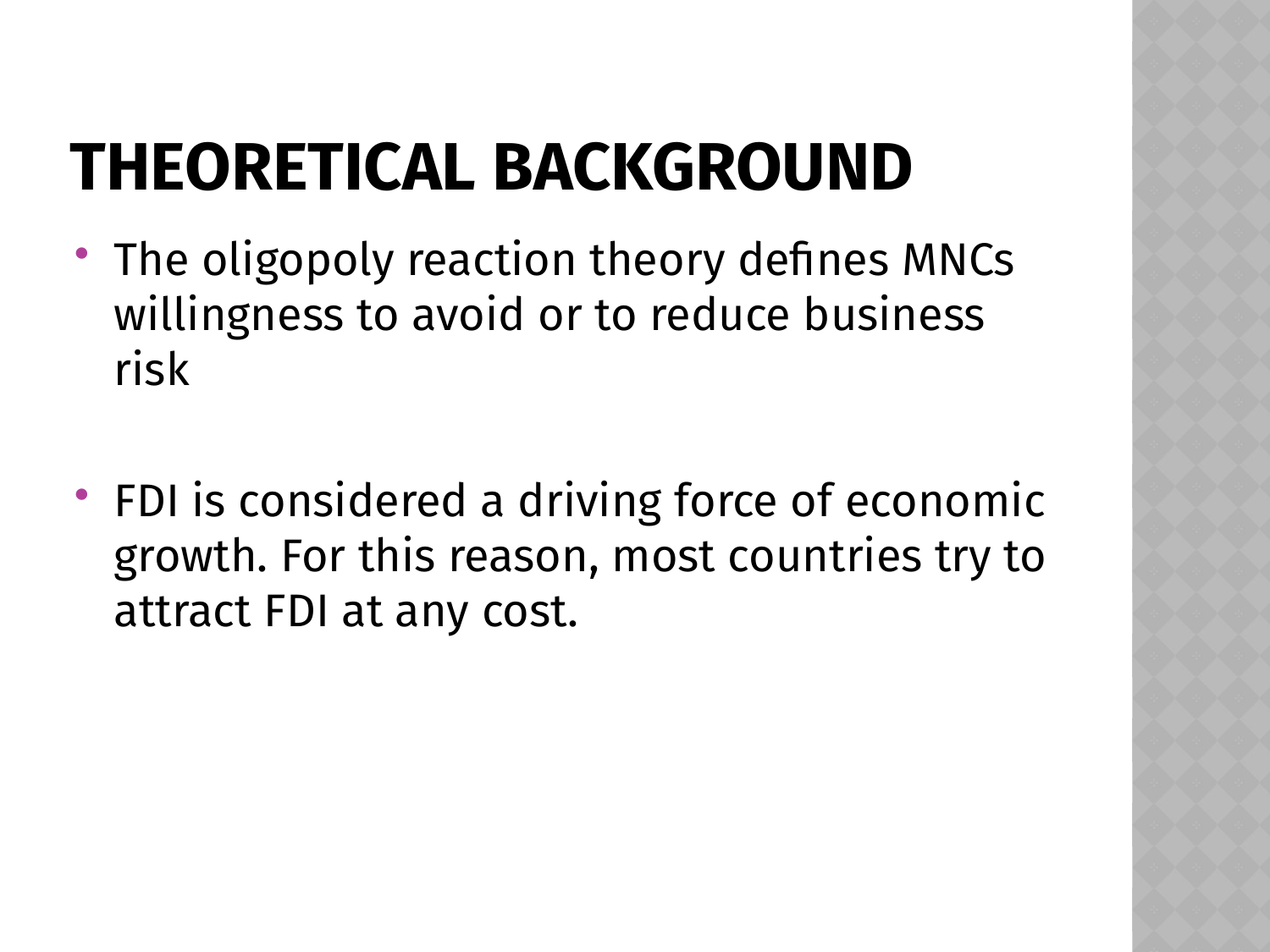

# Theoretical Background
The oligopoly reaction theory defines MNCs willingness to avoid or to reduce business risk

FDI is considered a driving force of economic growth. For this reason, most countries try to attract FDI at any cost.